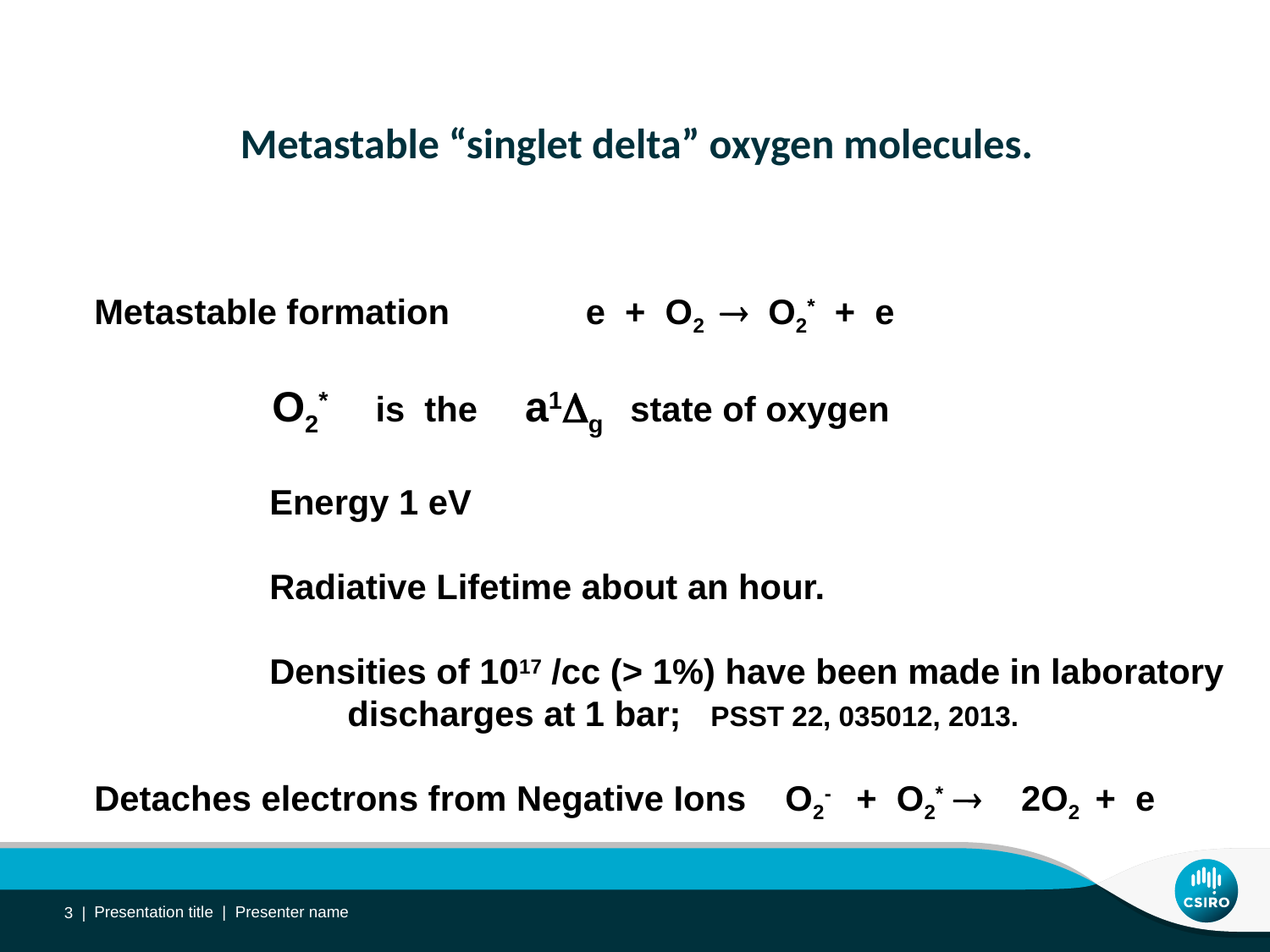

# Metastable “singlet delta” oxygen molecules.
Metastable formation              e  +  O2  →  O2*  +  e

               O2*    is  the    a1Δg    state of oxygen

                  Energy 1 eV

                  Radiative Lifetime about an hour.

                  Densities of 1017 /cc (> 1%) have been made in laboratory
                          discharges at 1 bar;   PSST 22, 035012, 2013.

Detaches electrons from Negative Ions    O2-   +  O2* →    2O2  +  e

3  |
Presentation title  |  Presenter name